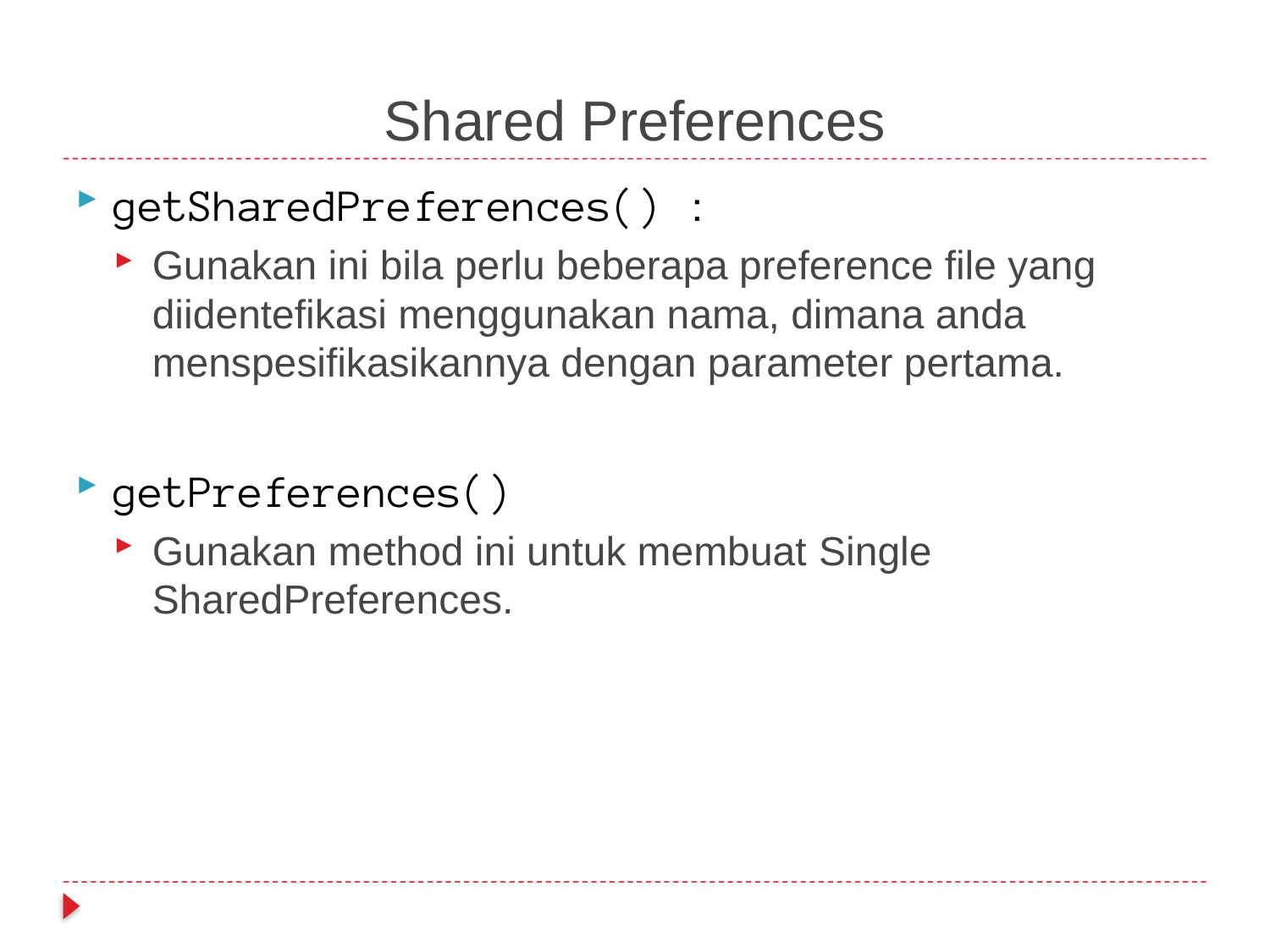

# Shared Preferences
getSharedPreferences() :
Gunakan ini bila perlu beberapa preference file yang diidentefikasi menggunakan nama, dimana anda menspesifikasikannya dengan parameter pertama.

getPreferences()
Gunakan method ini untuk membuat Single SharedPreferences.